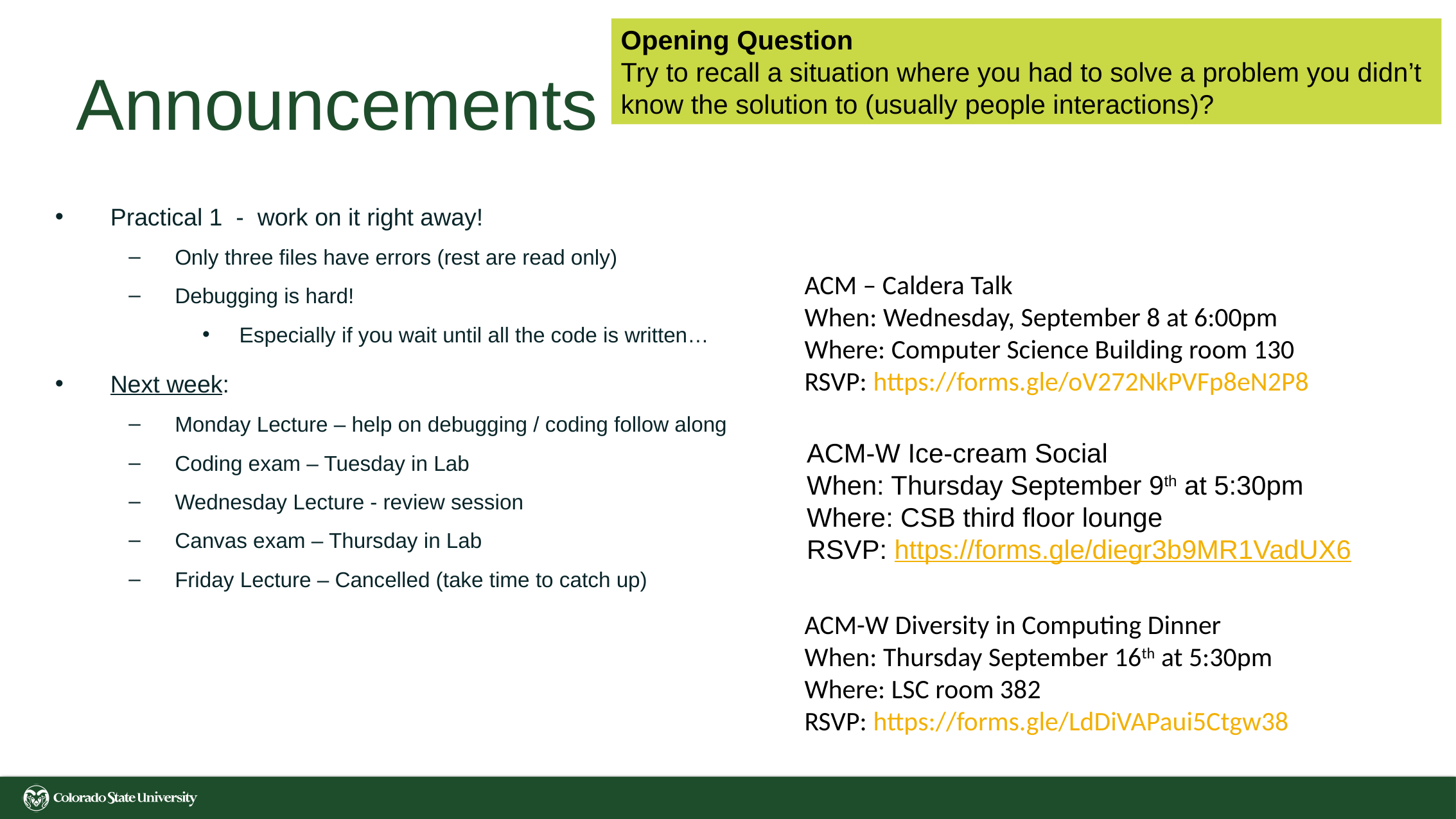

Opening Question
Try to recall a situation where you had to solve a problem you didn’t know the solution to (usually people interactions)?
# Announcements
Practical 1  -  work on it right away!
Only three files have errors (rest are read only)
Debugging is hard!
Especially if you wait until all the code is written…
Next week:
Monday Lecture – help on debugging / coding follow along
Coding exam – Tuesday in Lab
Wednesday Lecture - review session
Canvas exam – Thursday in Lab
Friday Lecture – Cancelled (take time to catch up)
ACM – Caldera Talk
When: Wednesday, September 8 at 6:00pm
Where: Computer Science Building room 130
RSVP: https://forms.gle/oV272NkPVFp8eN2P8
ACM-W Ice-cream Social
When: Thursday September 9th at 5:30pm
Where: CSB third floor lounge
RSVP: https://forms.gle/diegr3b9MR1VadUX6

ACM-W Diversity in Computing Dinner
When: Thursday September 16th at 5:30pm
Where: LSC room 382
RSVP: https://forms.gle/LdDiVAPaui5Ctgw38